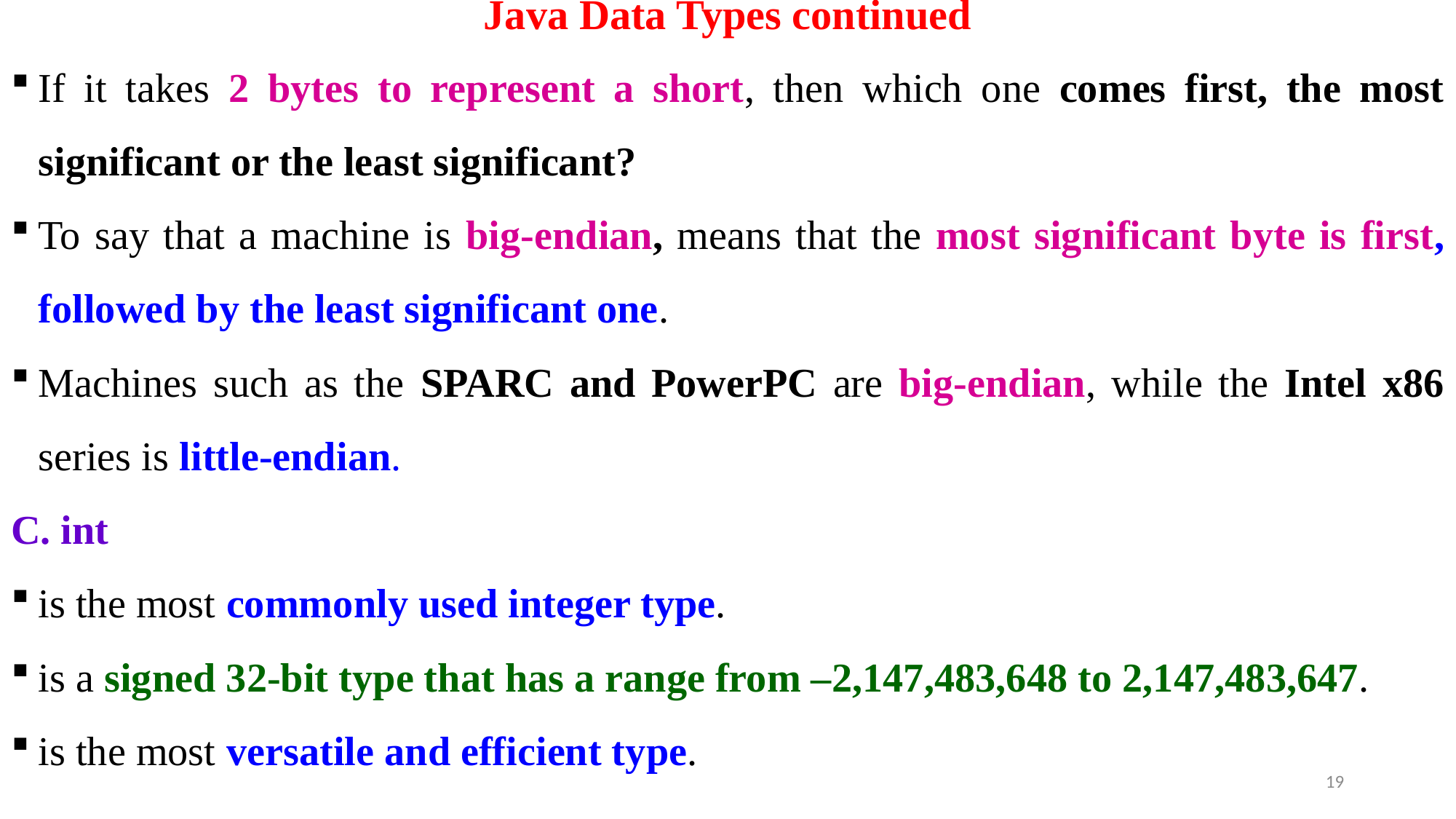

# Java Data Types continued
If it takes 2 bytes to represent a short, then which one comes first, the most significant or the least significant?
To say that a machine is big-endian, means that the most significant byte is first, followed by the least significant one.
Machines such as the SPARC and PowerPC are big-endian, while the Intel x86 series is little-endian.
C. int
is the most commonly used integer type.
is a signed 32-bit type that has a range from –2,147,483,648 to 2,147,483,647.
is the most versatile and efficient type.

19